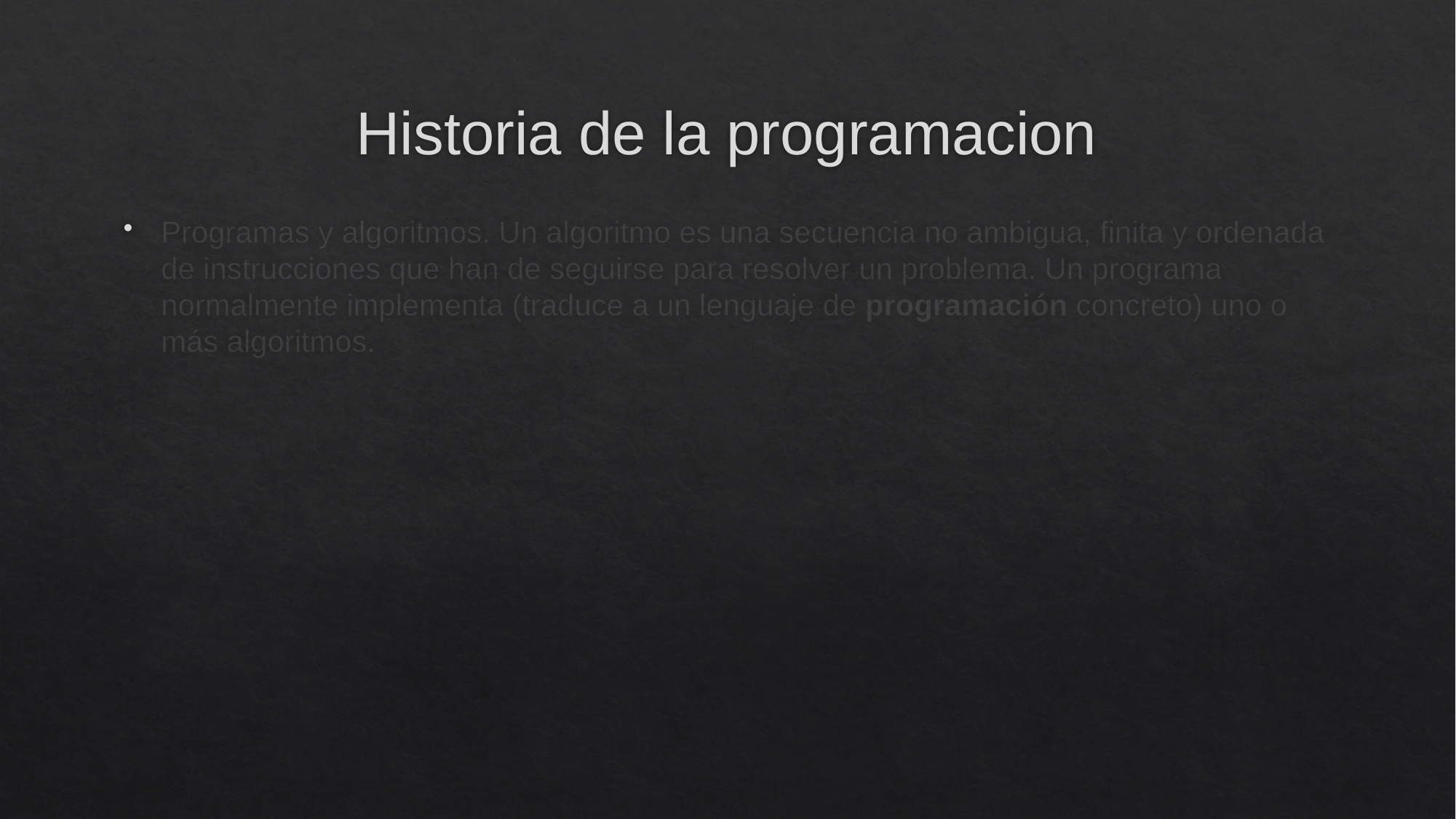

# Historia de la programacion
Programas y algoritmos. Un algoritmo es una secuencia no ambigua, finita y ordenada de instrucciones que han de seguirse para resolver un problema. Un programa normalmente implementa (traduce a un lenguaje de programación concreto) uno o más algoritmos.